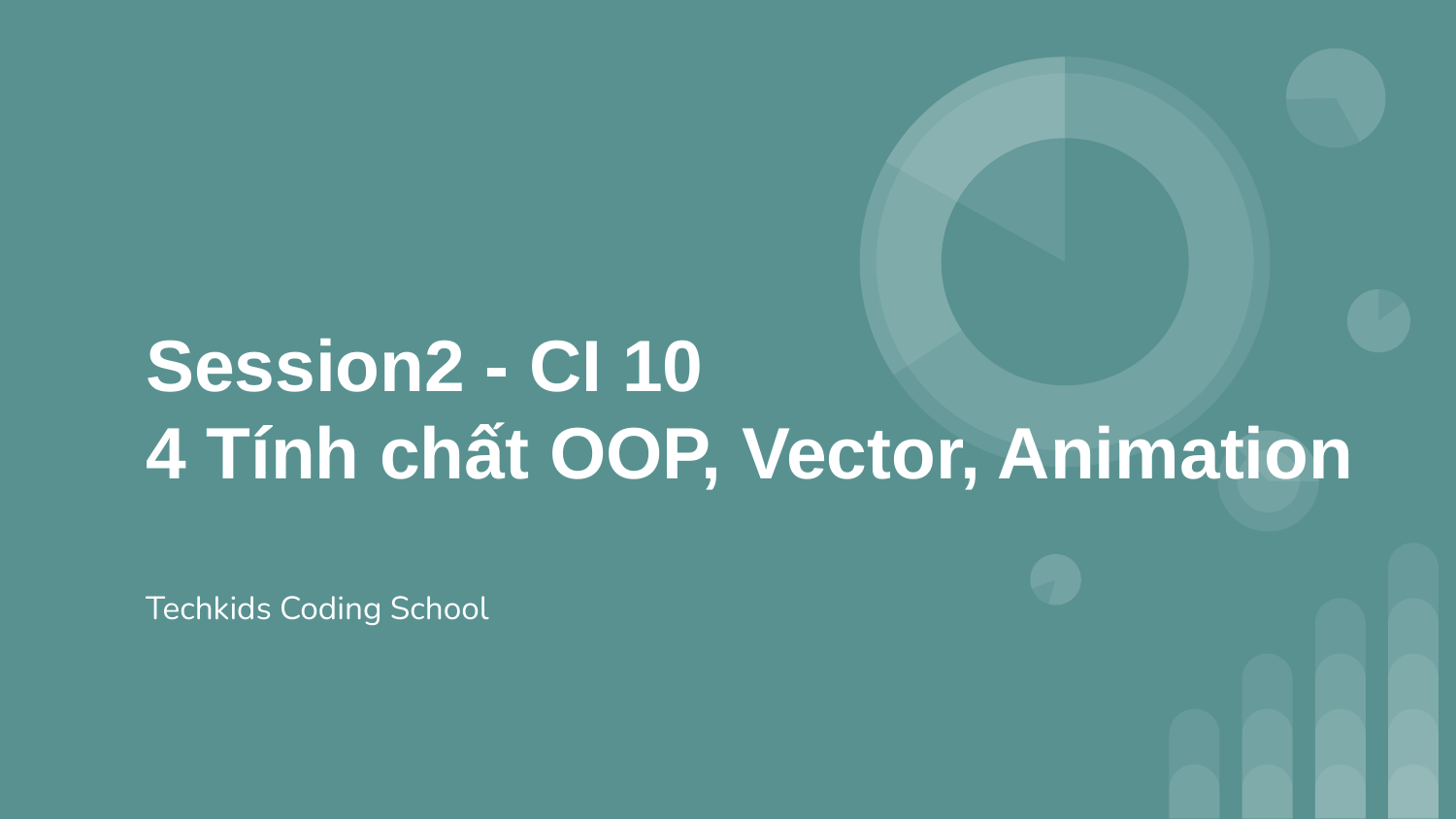

# Session2 - CI 10
4 Tính chất OOP, Vector, Animation
Techkids Coding School